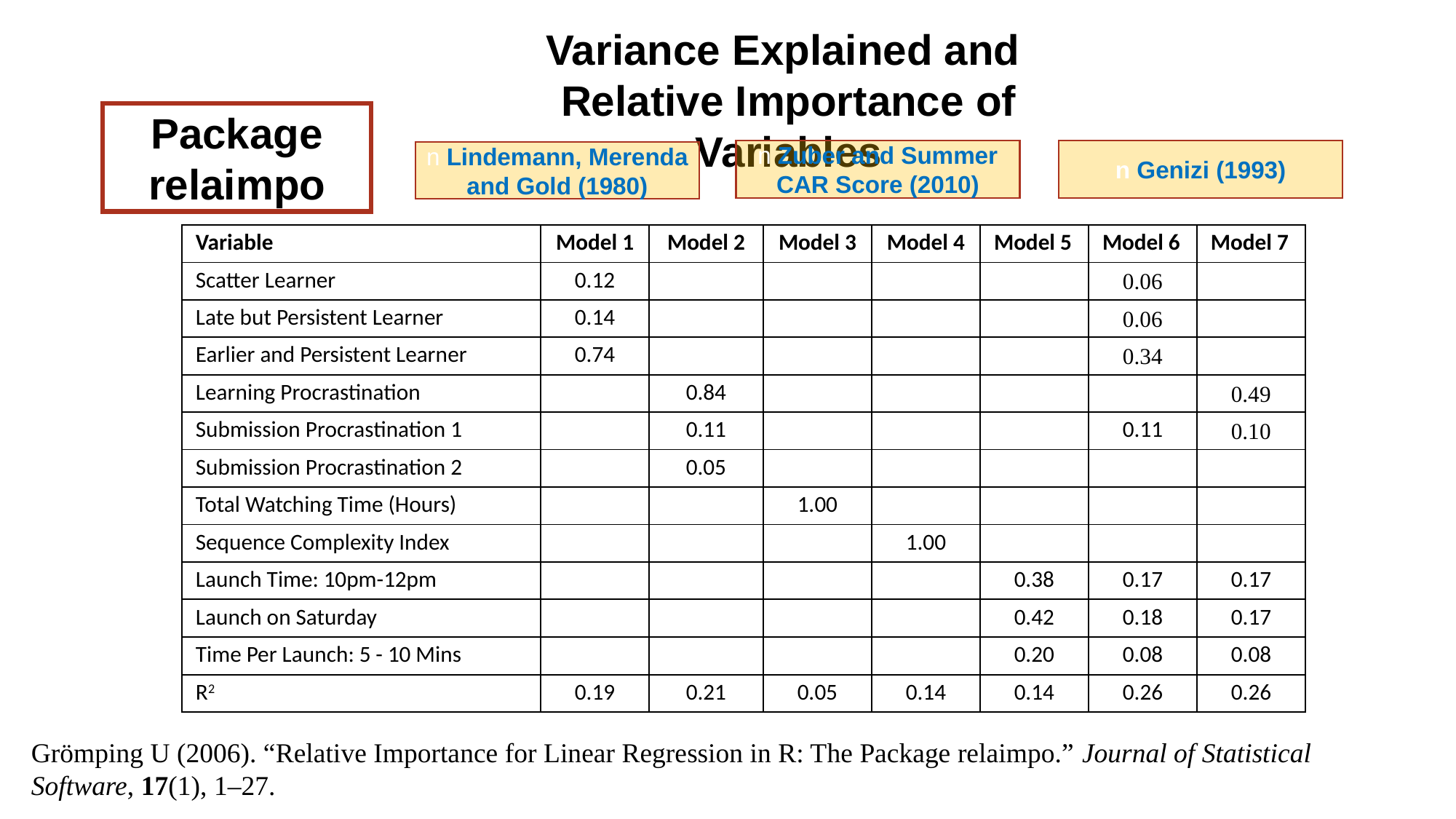

Variance Explained and
Relative Importance of Variables
Package relaimpo
n Zuber and Summer
CAR Score (2010)
n Genizi (1993)
n Lindemann, Merenda and Gold (1980)
| Variable | Model 1 | Model 2 | Model 3 | Model 4 | Model 5 | Model 6 | Model 7 |
| --- | --- | --- | --- | --- | --- | --- | --- |
| Scatter Learner | 0.12 |  |  |  |  | 0.06 |  |
| Late but Persistent Learner | 0.14 |  |  |  |  | 0.06 |  |
| Earlier and Persistent Learner | 0.74 |  |  |  |  | 0.34 |  |
| Learning Procrastination |  | 0.84 |  |  |  |  | 0.49 |
| Submission Procrastination 1 |  | 0.11 |  |  |  | 0.11 | 0.10 |
| Submission Procrastination 2 |  | 0.05 |  |  |  |  |  |
| Total Watching Time (Hours) |  |  | 1.00 |  |  |  |  |
| Sequence Complexity Index |  |  |  | 1.00 |  |  |  |
| Launch Time: 10pm-12pm |  |  |  |  | 0.38 | 0.17 | 0.17 |
| Launch on Saturday |  |  |  |  | 0.42 | 0.18 | 0.17 |
| Time Per Launch: 5 - 10 Mins |  |  |  |  | 0.20 | 0.08 | 0.08 |
| R2 | 0.19 | 0.21 | 0.05 | 0.14 | 0.14 | 0.26 | 0.26 |
Grömping U (2006). “Relative Importance for Linear Regression in R: The Package relaimpo.” Journal of Statistical Software, 17(1), 1–27.